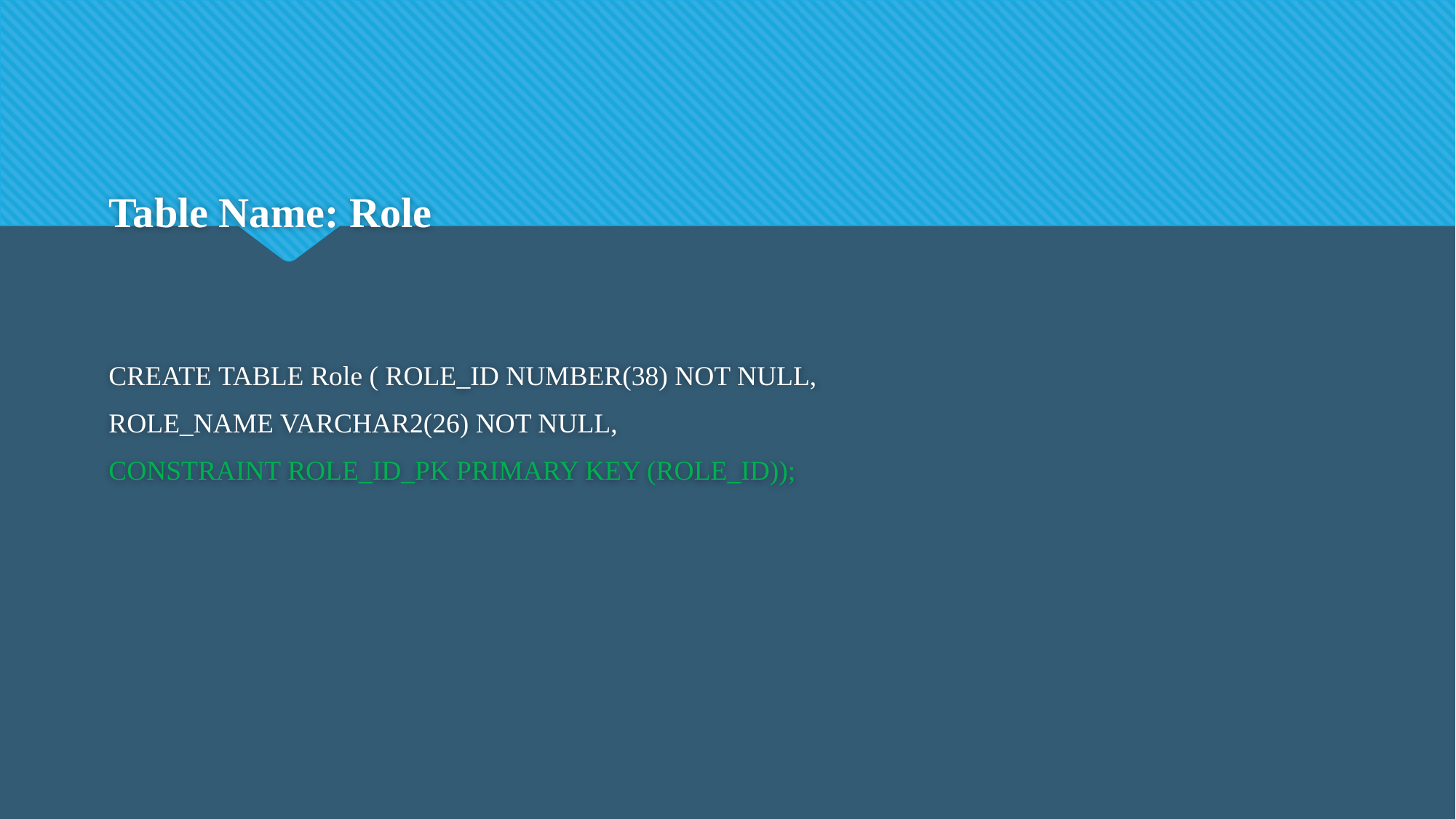

Table Name: Role

CREATE TABLE Role ( ROLE_ID NUMBER(38) NOT NULL,
ROLE_NAME VARCHAR2(26) NOT NULL,
CONSTRAINT ROLE_ID_PK PRIMARY KEY (ROLE_ID));